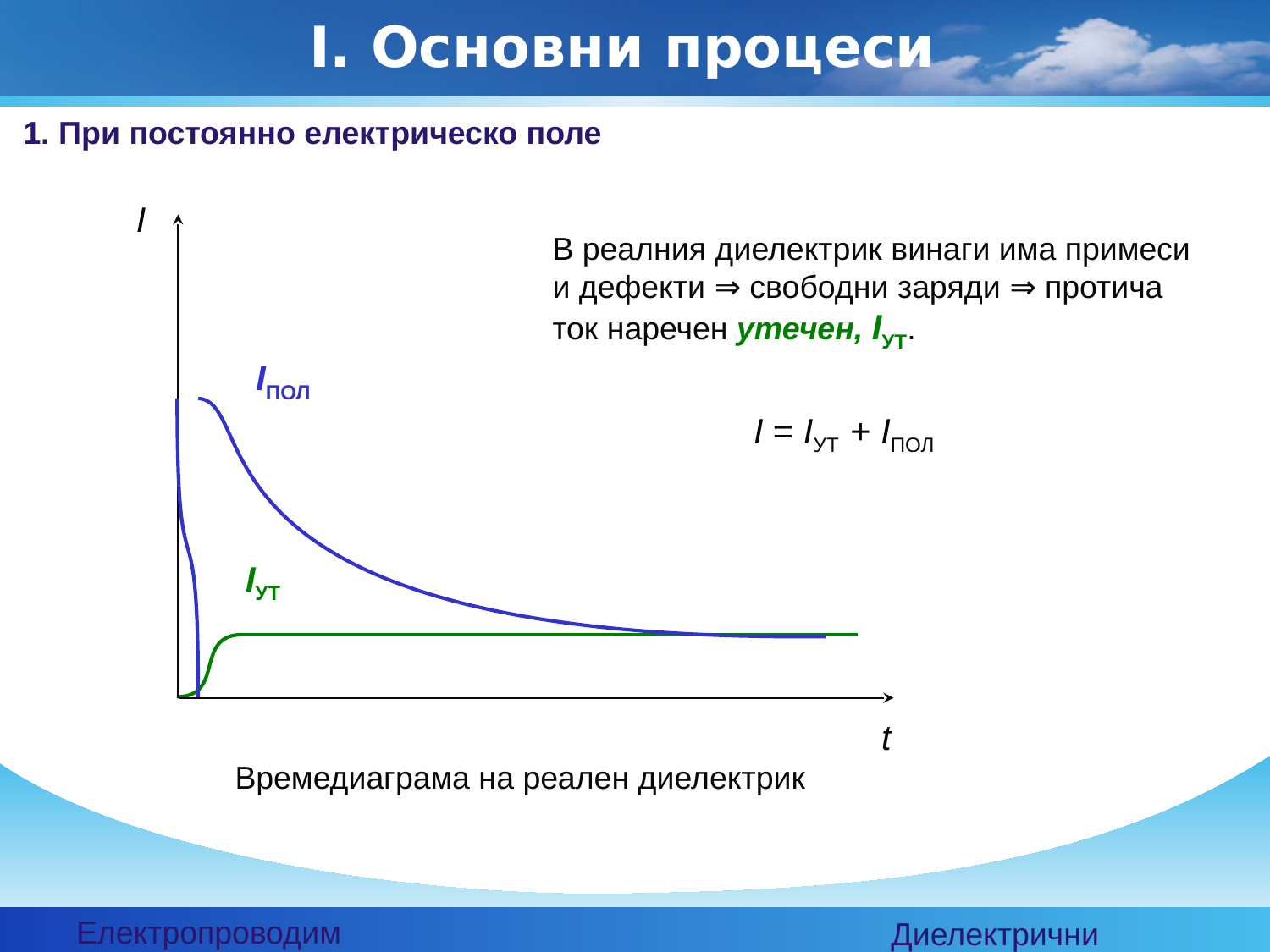

І. Основни процеси
1. При постоянно електрическо поле
I
t
IПОЛ

IУТ
В реалния диелектрик винаги има примеси и дефекти ⇒ свободни заряди ⇒ протича ток наречен утечен, IУТ.
I = IУТ  + IПОЛ
Времедиаграма на реален диелектрик
Електропроводимост
Диелектрични свойства